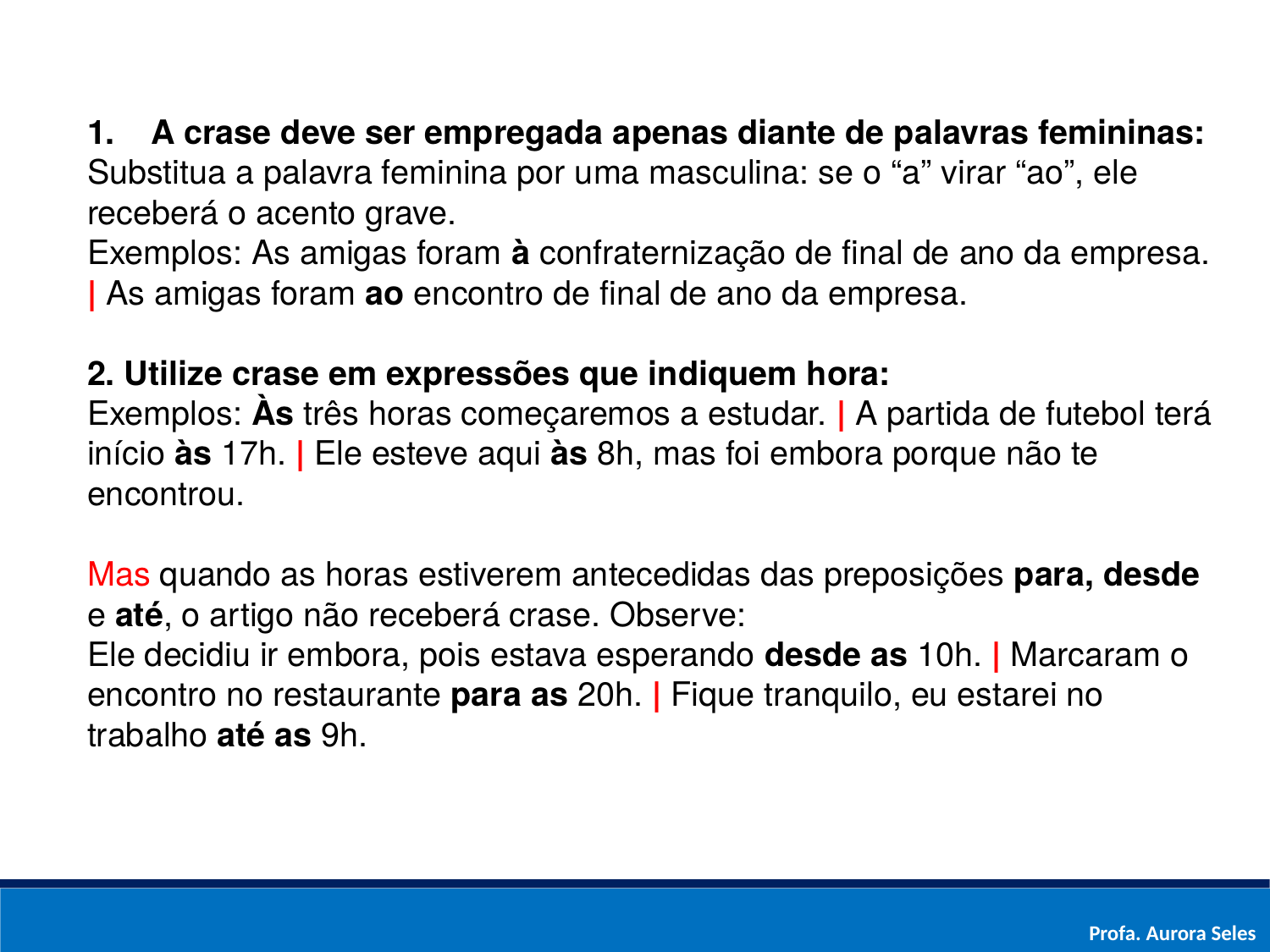

A crase deve ser empregada apenas diante de palavras femininas:
Substitua a palavra feminina por uma masculina: se o “a” virar “ao”, ele receberá o acento grave.
Exemplos: As amigas foram à confraternização de final de ano da empresa. | As amigas foram ao encontro de final de ano da empresa.

2. Utilize crase em expressões que indiquem hora:
Exemplos: Às três horas começaremos a estudar. | A partida de futebol terá início às 17h. | Ele esteve aqui às 8h, mas foi embora porque não te encontrou.

Mas quando as horas estiverem antecedidas das preposições para, desde e até, o artigo não receberá crase. Observe:
Ele decidiu ir embora, pois estava esperando desde as 10h. | Marcaram o encontro no restaurante para as 20h. | Fique tranquilo, eu estarei no trabalho até as 9h.
Profa. Aurora Seles